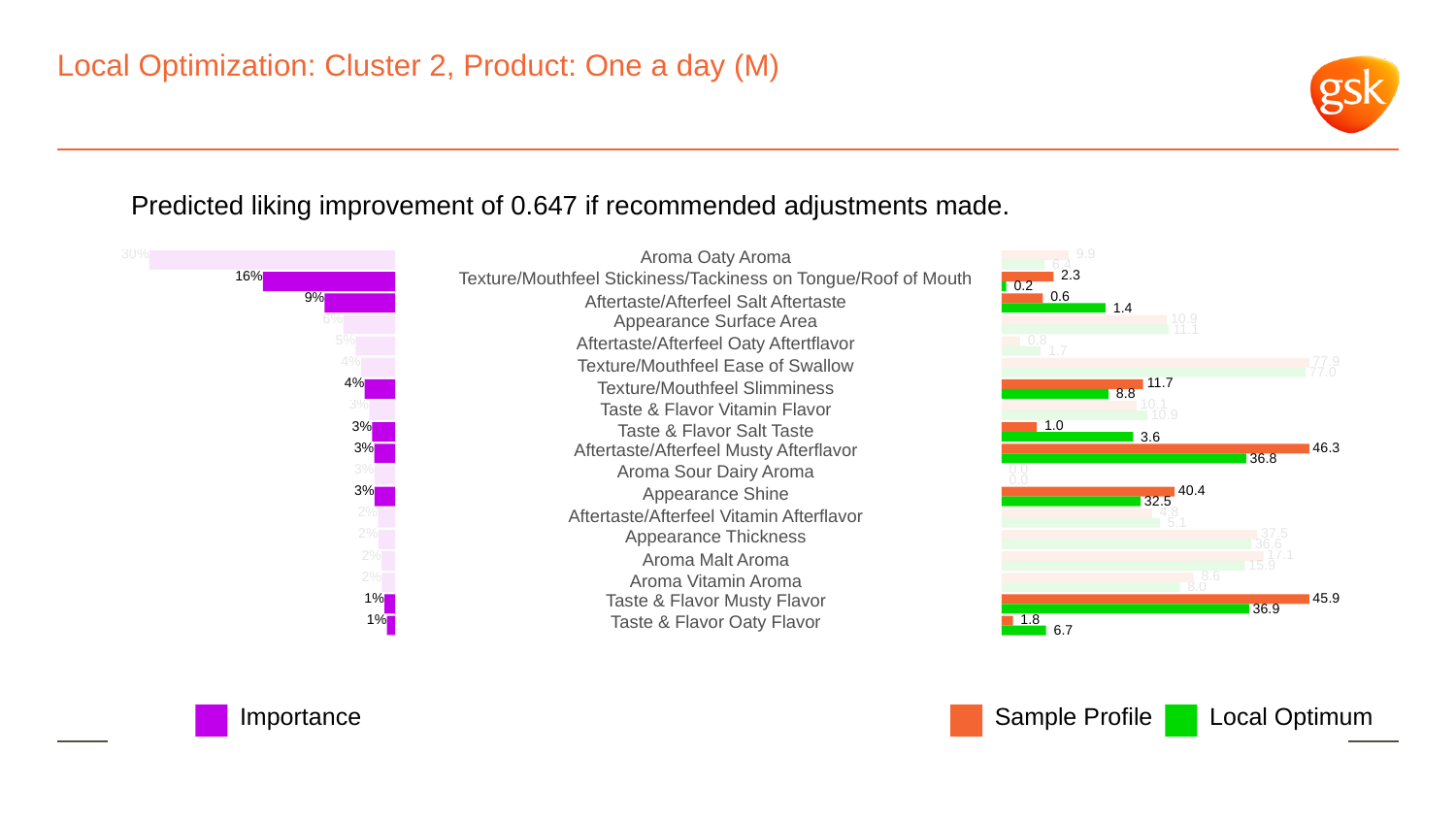

# Local Optimization: Cluster 2, Product: One a day (M)

Predicted liking improvement of 0.647 if recommended adjustments made.

  9.9
30%
Aroma Oaty Aroma

  6.4
  2.3
16%
Texture/Mouthfeel Stickiness/Tackiness on Tongue/Roof of Mouth

  0.2
  0.6
9%

Aftertaste/Afterfeel Salt Aftertaste

  1.4
 10.9
6%
Appearance Surface Area

 11.1
  0.8
5%
Aftertaste/Afterfeel Oaty Aftertflavor

  1.7
 77.9
4%

Texture/Mouthfeel Ease of Swallow

 77.0
4%
 11.7

Texture/Mouthfeel Slimminess

  8.8
 10.1
3%

Taste & Flavor Vitamin Flavor

 10.9
  1.0
3%

Taste & Flavor Salt Taste

  3.6
 46.3
3%
Aftertaste/Afterfeel Musty Afterflavor

 36.8
  0.0
3%
Aroma Sour Dairy Aroma

  0.0
 40.4
3%
Appearance Shine

 32.5
  4.8
2%

Aftertaste/Afterfeel Vitamin Afterflavor

  5.1
 37.5
2%
Appearance Thickness

 36.6
2%
 17.1

Aroma Malt Aroma

 15.9
  8.6
2%

Aroma Vitamin Aroma

  8.0
 45.9
1%
Taste & Flavor Musty Flavor

 36.9
  1.8
1%
Taste & Flavor Oaty Flavor

  6.7

Local Optimum
Sample Profile
Importance